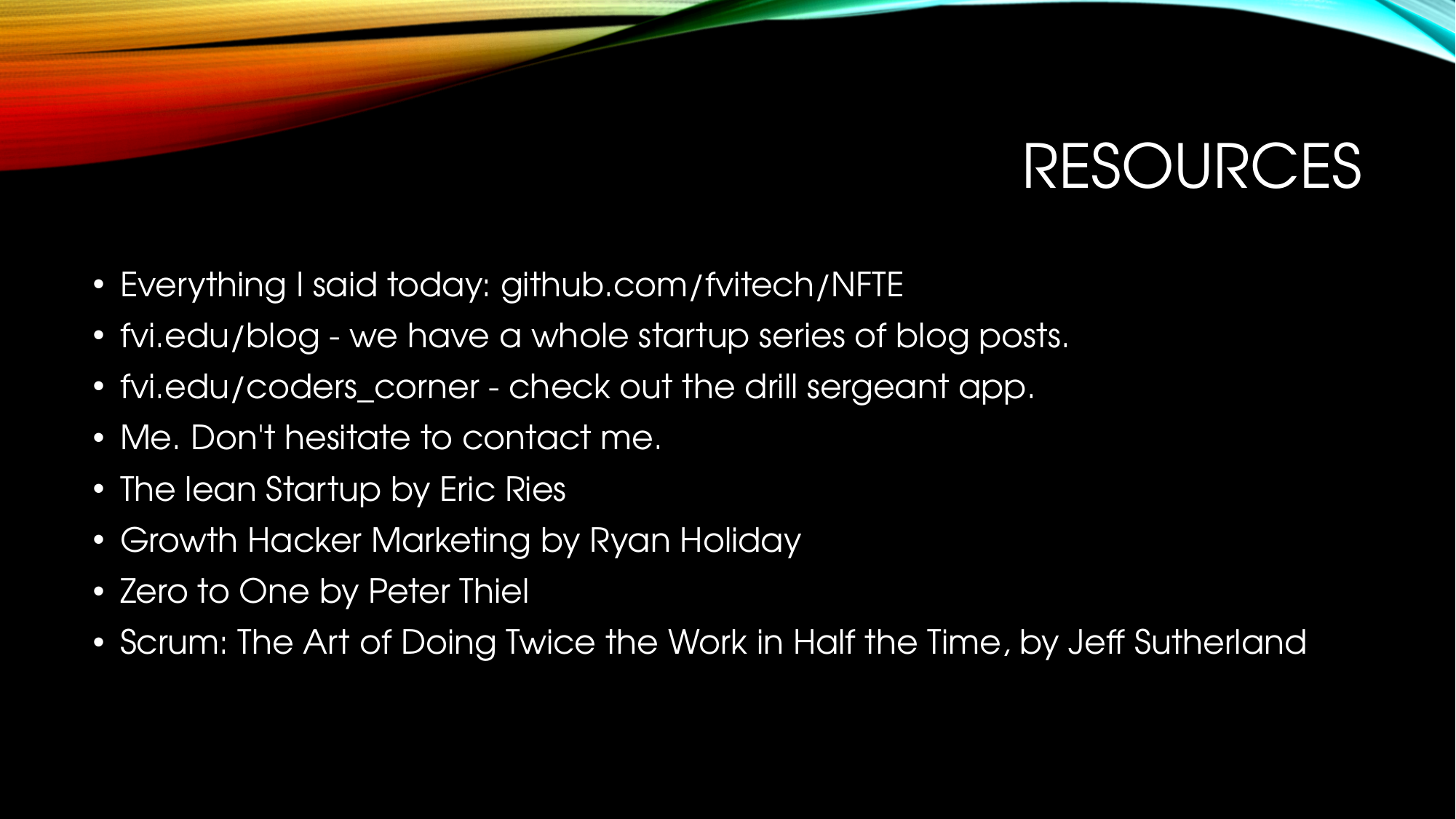

# Resources
Everything I said today: github.com/fvitech/NFTE
fvi.edu/blog - we have a whole startup series of blog posts.
fvi.edu/coders_corner - check out the drill sergeant app.
Me. Don't hesitate to contact me.
The lean Startup by Eric Ries
Growth Hacker Marketing by Ryan Holiday
Zero to One by Peter Thiel
Scrum: The Art of Doing Twice the Work in Half the Time, by Jeff Sutherland